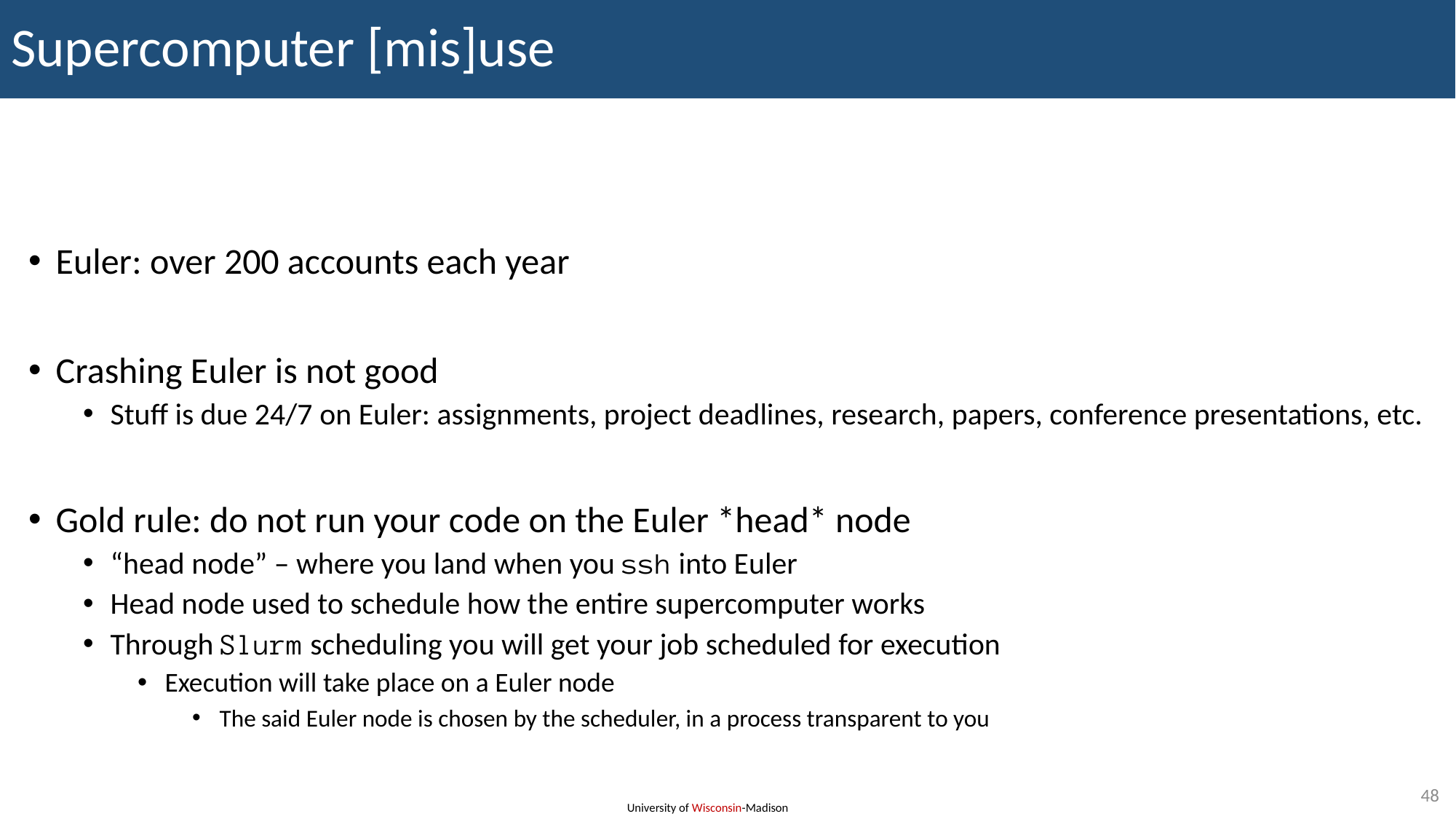

# Supercomputer [mis]use

Euler: over 200 accounts each year

Crashing Euler is not good
Stuff is due 24/7 on Euler: assignments, project deadlines, research, papers, conference presentations, etc.

Gold rule: do not run your code on the Euler *head* node
“head node” – where you land when you ssh into Euler
Head node used to schedule how the entire supercomputer works
Through Slurm scheduling you will get your job scheduled for execution
Execution will take place on a Euler node
The said Euler node is chosen by the scheduler, in a process transparent to you
48